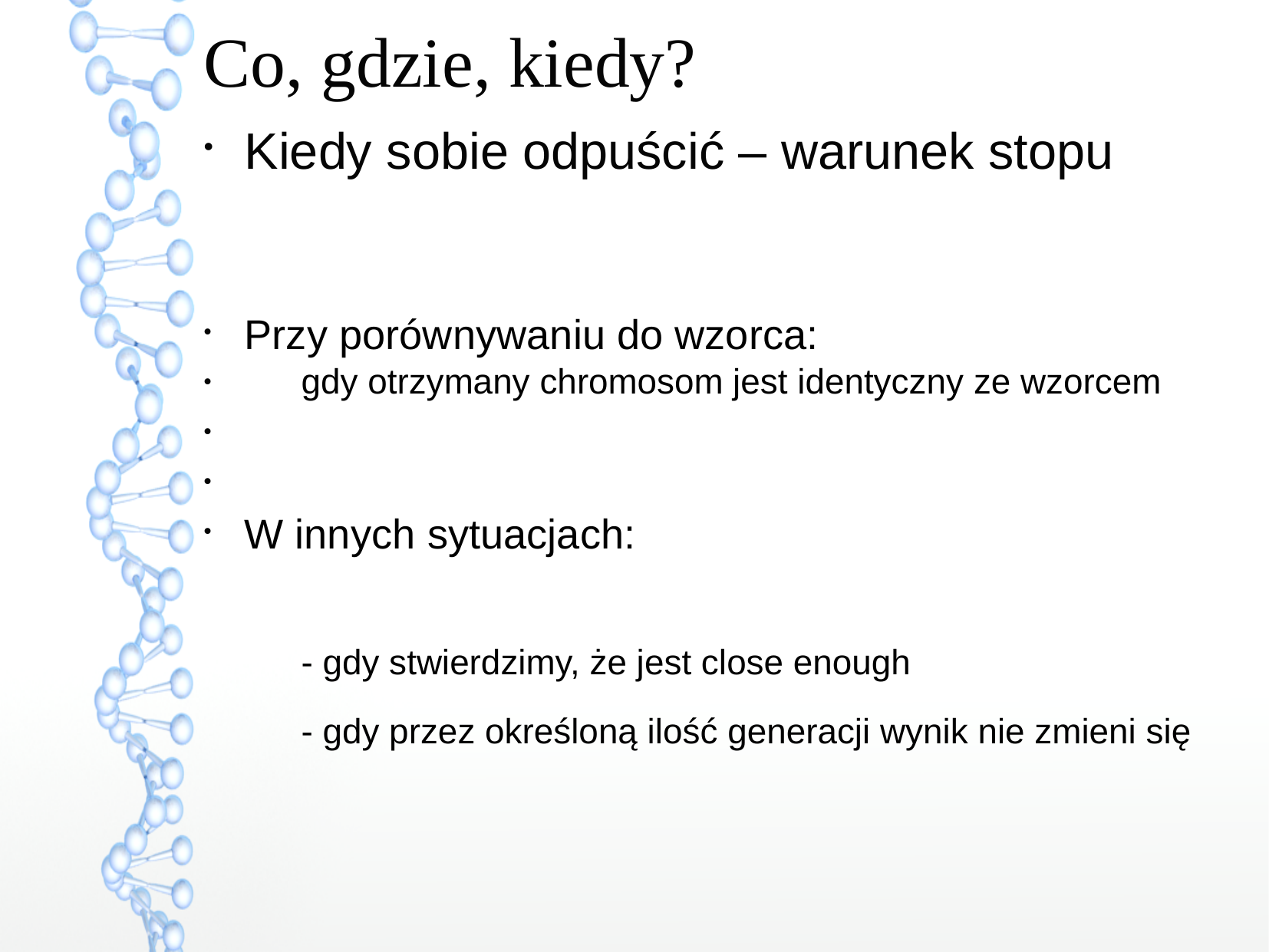

Co, gdzie, kiedy?
Kiedy sobie odpuścić – warunek stopu
Przy porównywaniu do wzorca:

W innych sytuacjach:
gdy otrzymany chromosom jest identyczny ze wzorcem
- gdy stwierdzimy, że jest close enough

- gdy przez określoną ilość generacji wynik nie zmieni się